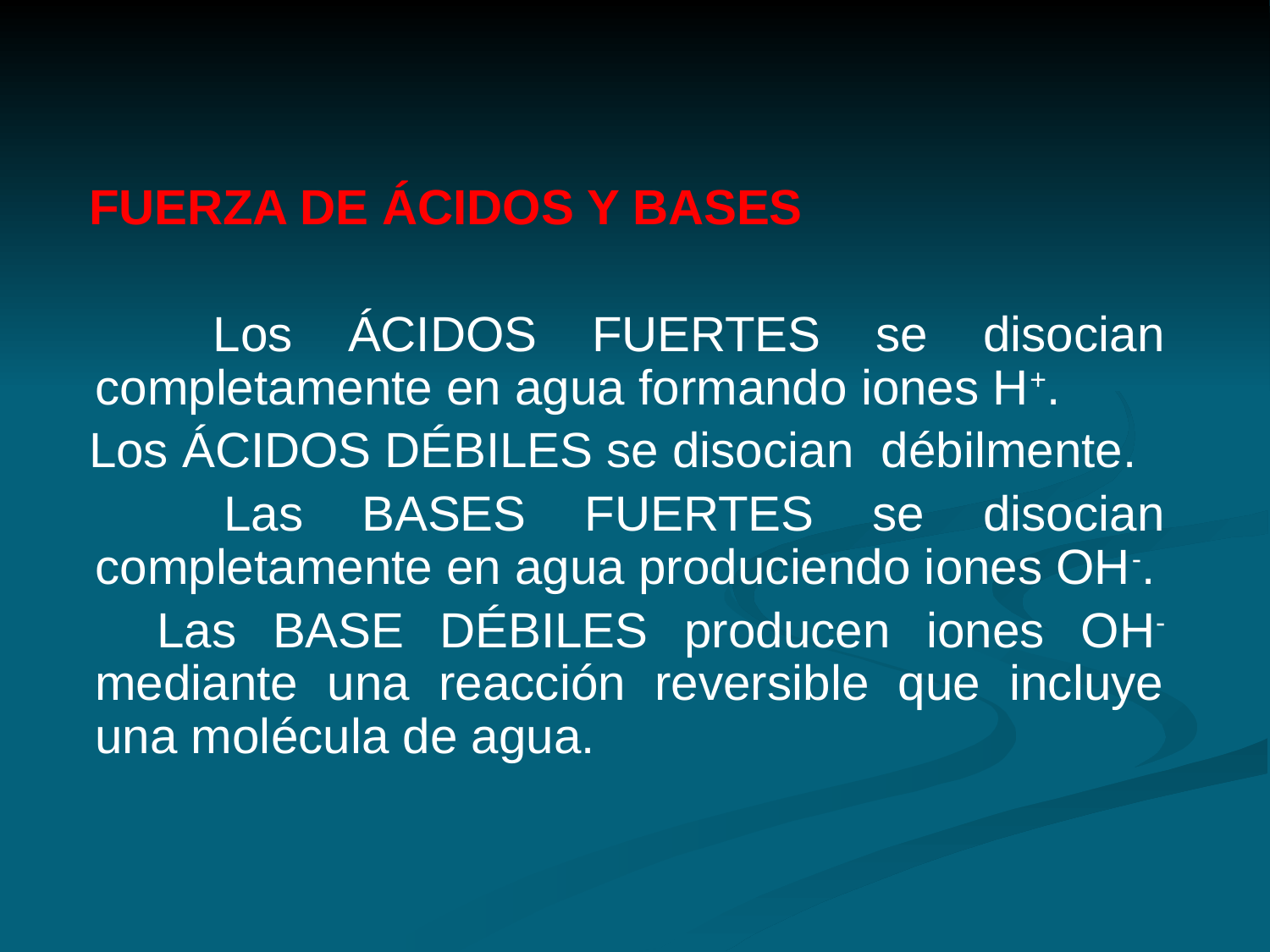

FUERZA DE ÁCIDOS Y BASES

   Los ÁCIDOS FUERTES se disocian completamente en agua formando iones H+.
   Los ÁCIDOS DÉBILES se disocian  débilmente.
   Las BASES FUERTES se disocian completamente en agua produciendo iones OH-.
   Las BASE DÉBILES producen iones OH- mediante una reacción reversible que incluye una molécula de agua.